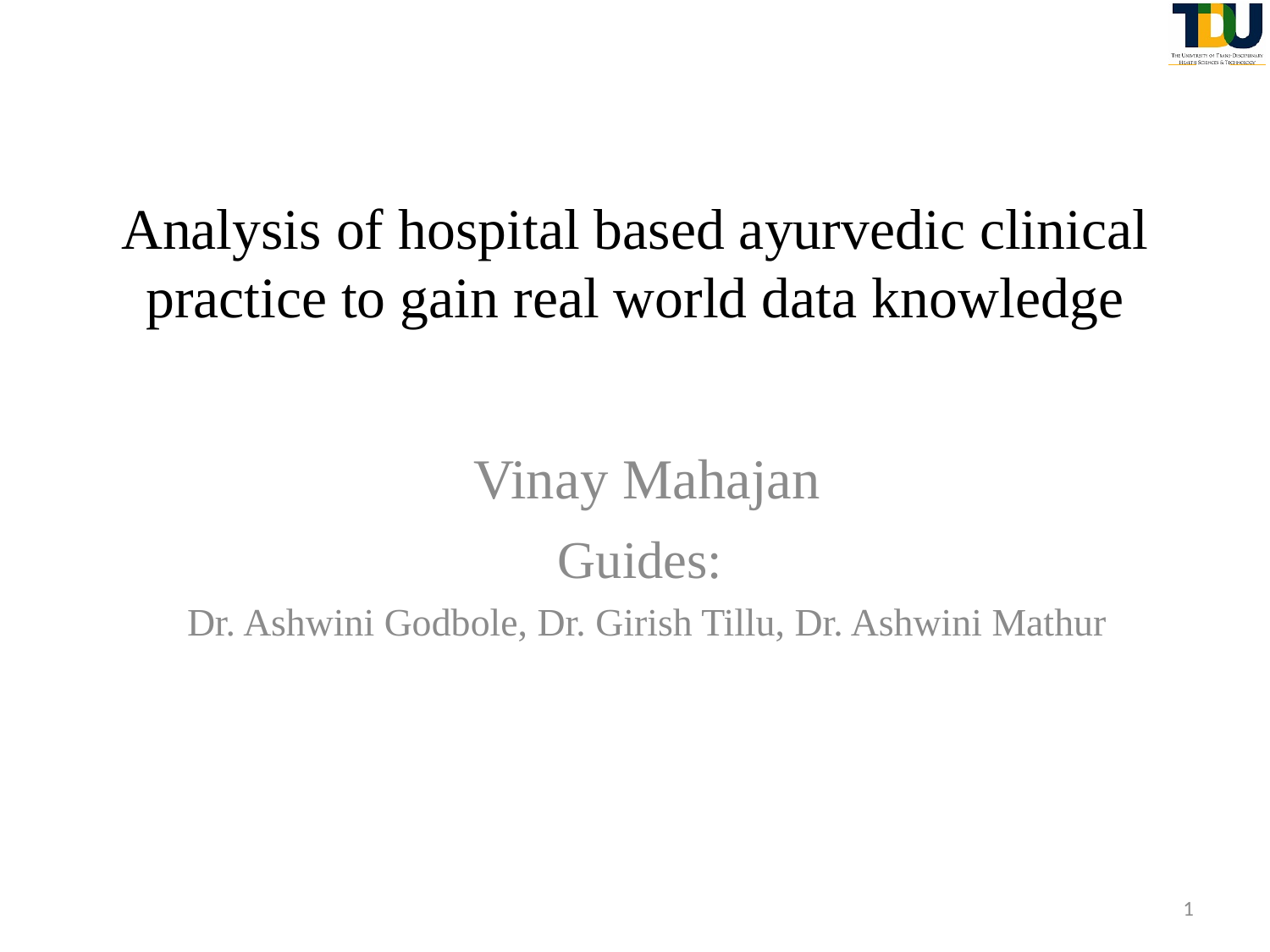

# Analysis of hospital based ayurvedic clinical practice to gain real world data knowledge
Vinay Mahajan
Guides:
Dr. Ashwini Godbole, Dr. Girish Tillu, Dr. Ashwini Mathur
1